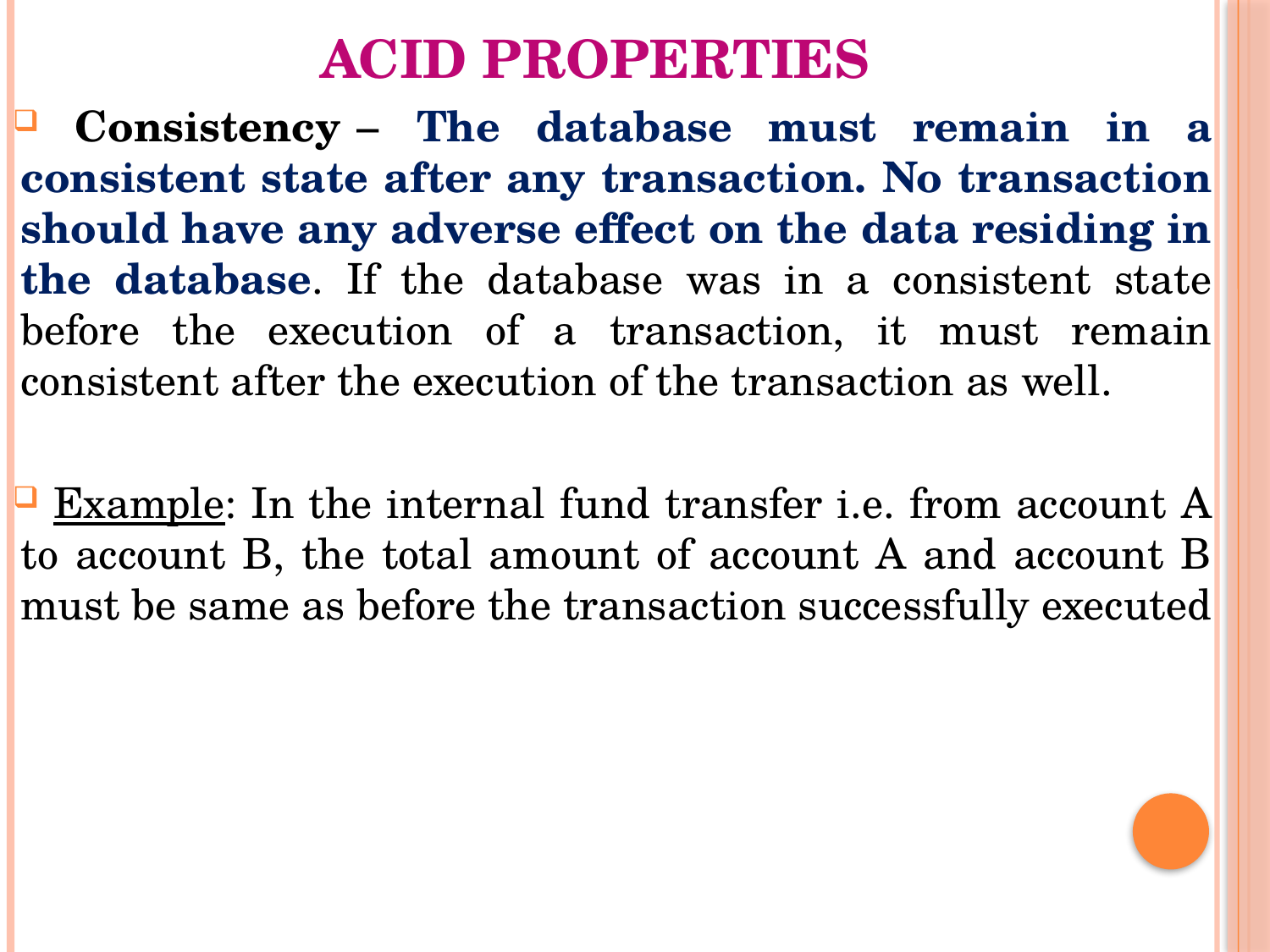

# ACID PROPERTIES
 Consistency − The database must remain in a consistent state after any transaction. No transaction should have any adverse effect on the data residing in the database. If the database was in a consistent state before the execution of a transaction, it must remain consistent after the execution of the transaction as well.

 Example: In the internal fund transfer i.e. from account A to account B, the total amount of account A and account B must be same as before the transaction successfully executed